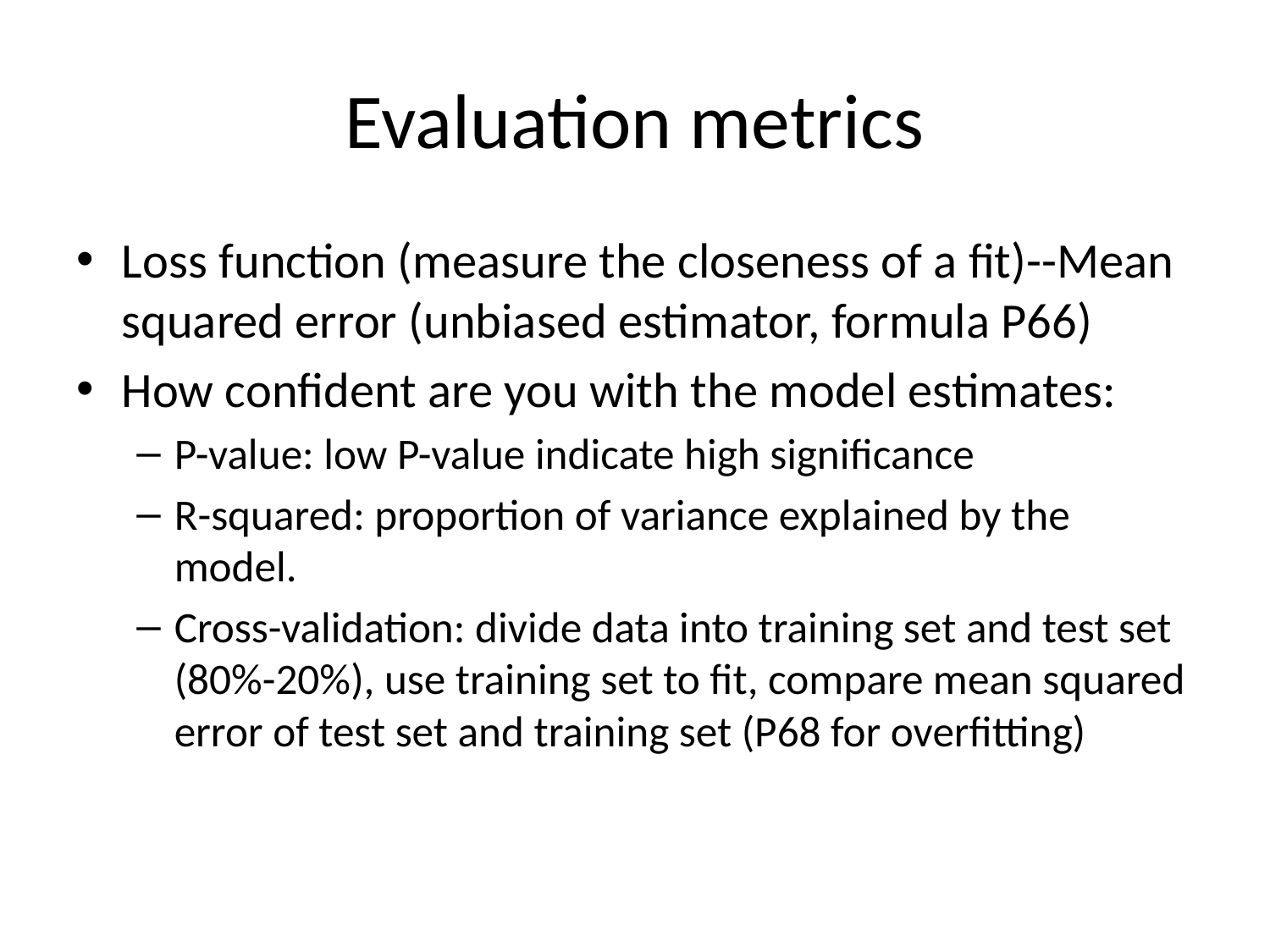

# Evaluation metrics
Loss function (measure the closeness of a fit)--Mean squared error (unbiased estimator, formula P66)
How confident are you with the model estimates:
P-value: low P-value indicate high significance
R-squared: proportion of variance explained by the model.
Cross-validation: divide data into training set and test set (80%-20%), use training set to fit, compare mean squared error of test set and training set (P68 for overfitting)